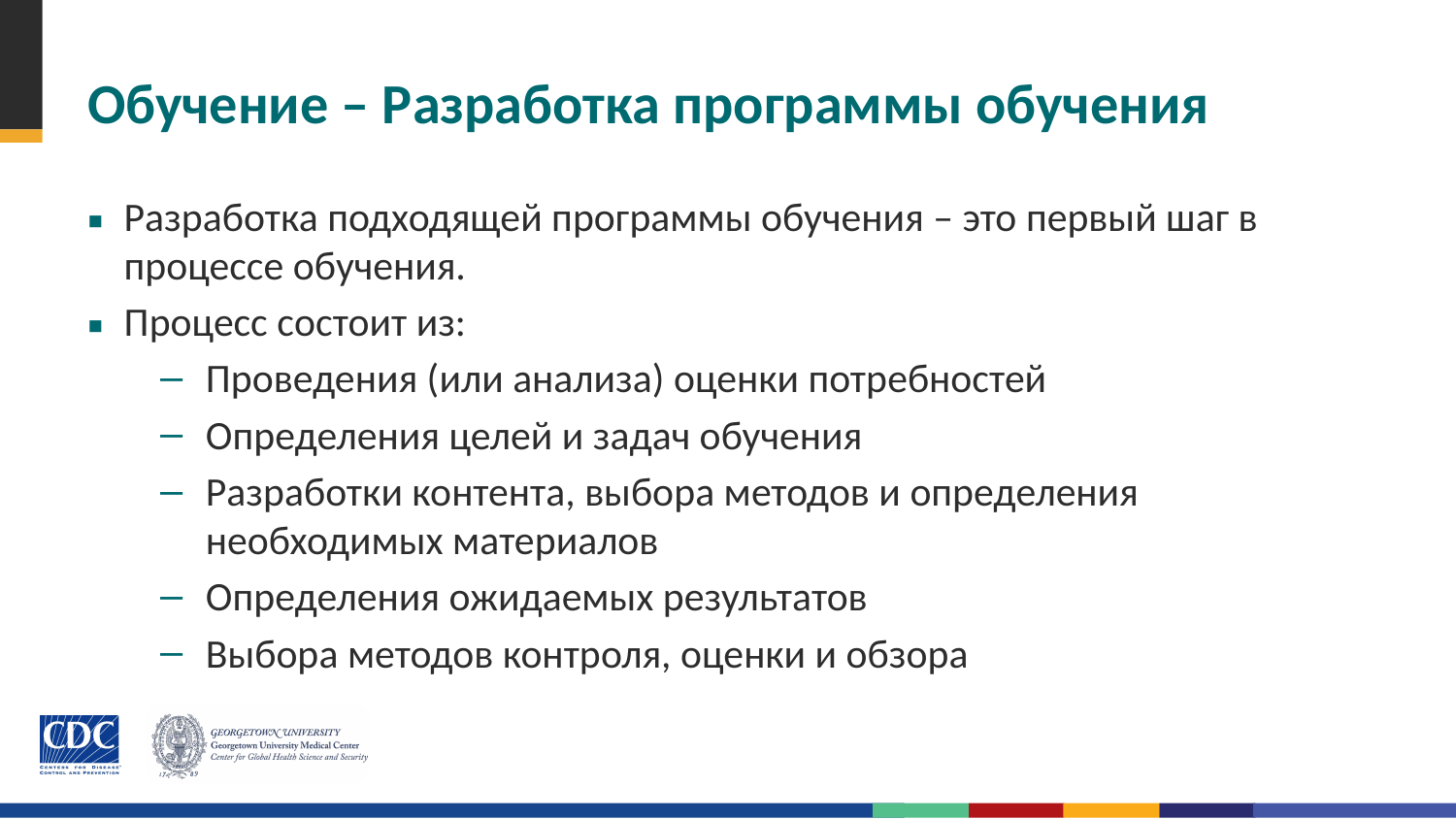

# Обучение – Разработка программы обучения
Разработка подходящей программы обучения – это первый шаг в процессе обучения.
Процесс состоит из:
Проведения (или анализа) оценки потребностей
Определения целей и задач обучения
Разработки контента, выбора методов и определения необходимых материалов
Определения ожидаемых результатов
Выбора методов контроля, оценки и обзора